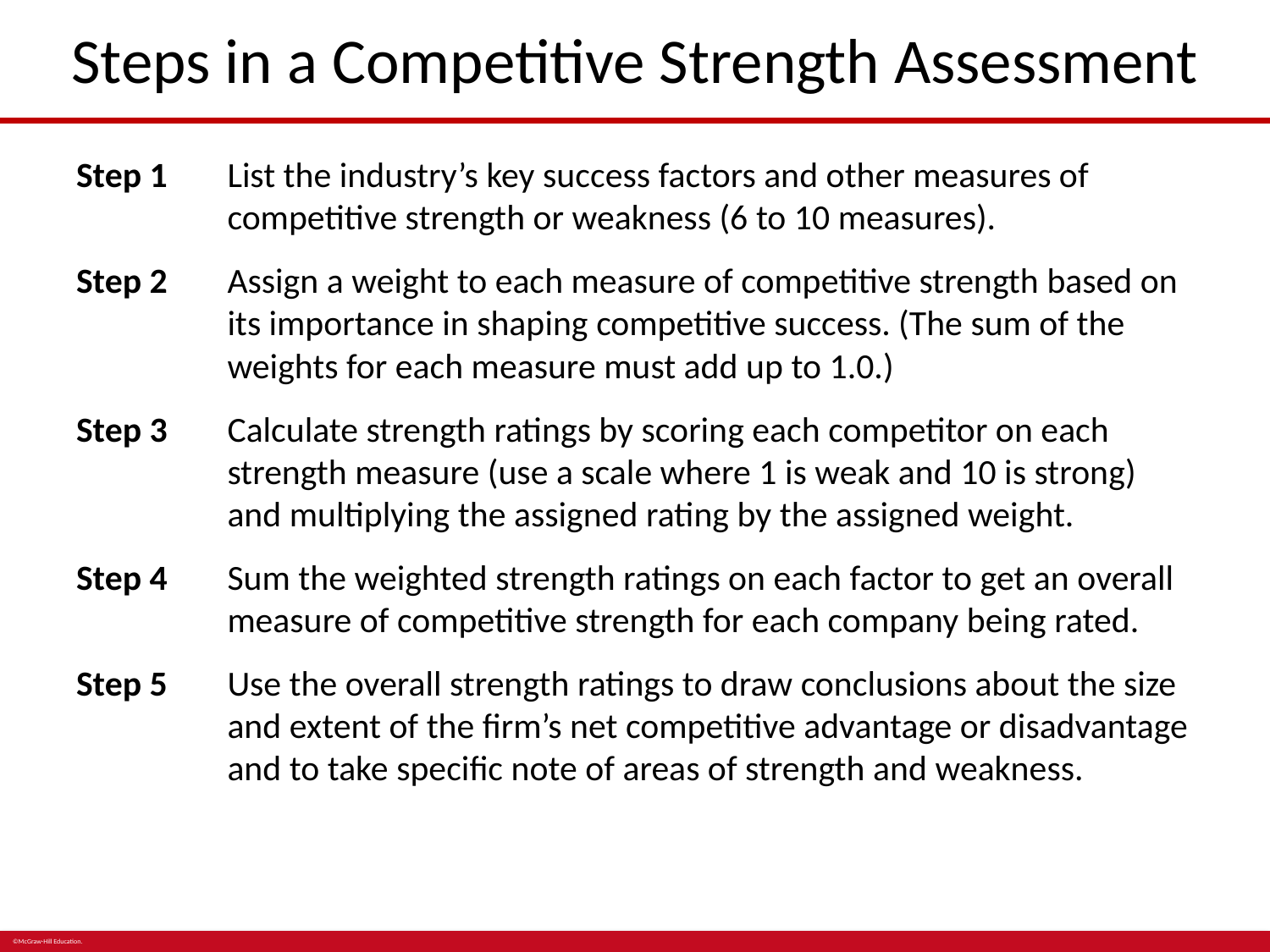

# Steps in a Competitive Strength Assessment
Step 1	List the industry’s key success factors and other measures of competitive strength or weakness (6 to 10 measures).
Step 2	Assign a weight to each measure of competitive strength based on its importance in shaping competitive success. (The sum of the weights for each measure must add up to 1.0.)
Step 3	Calculate strength ratings by scoring each competitor on each strength measure (use a scale where 1 is weak and 10 is strong) and multiplying the assigned rating by the assigned weight.
Step 4	Sum the weighted strength ratings on each factor to get an overall measure of competitive strength for each company being rated.
Step 5	Use the overall strength ratings to draw conclusions about the size and extent of the firm’s net competitive advantage or disadvantage and to take specific note of areas of strength and weakness.